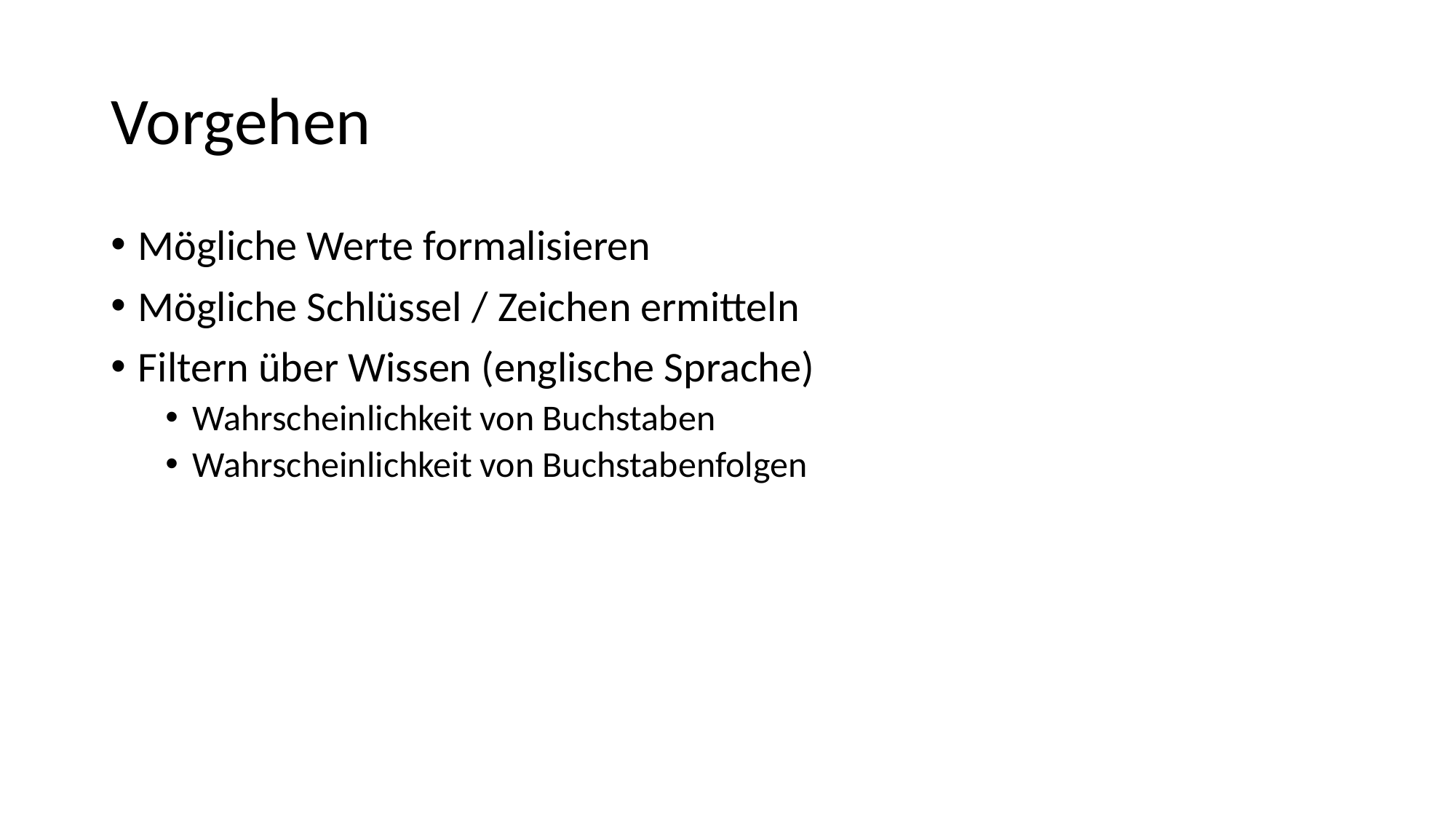

# Vorgehen
Mögliche Werte formalisieren
Mögliche Schlüssel / Zeichen ermitteln
Filtern über Wissen (englische Sprache)
Wahrscheinlichkeit von Buchstaben
Wahrscheinlichkeit von Buchstabenfolgen